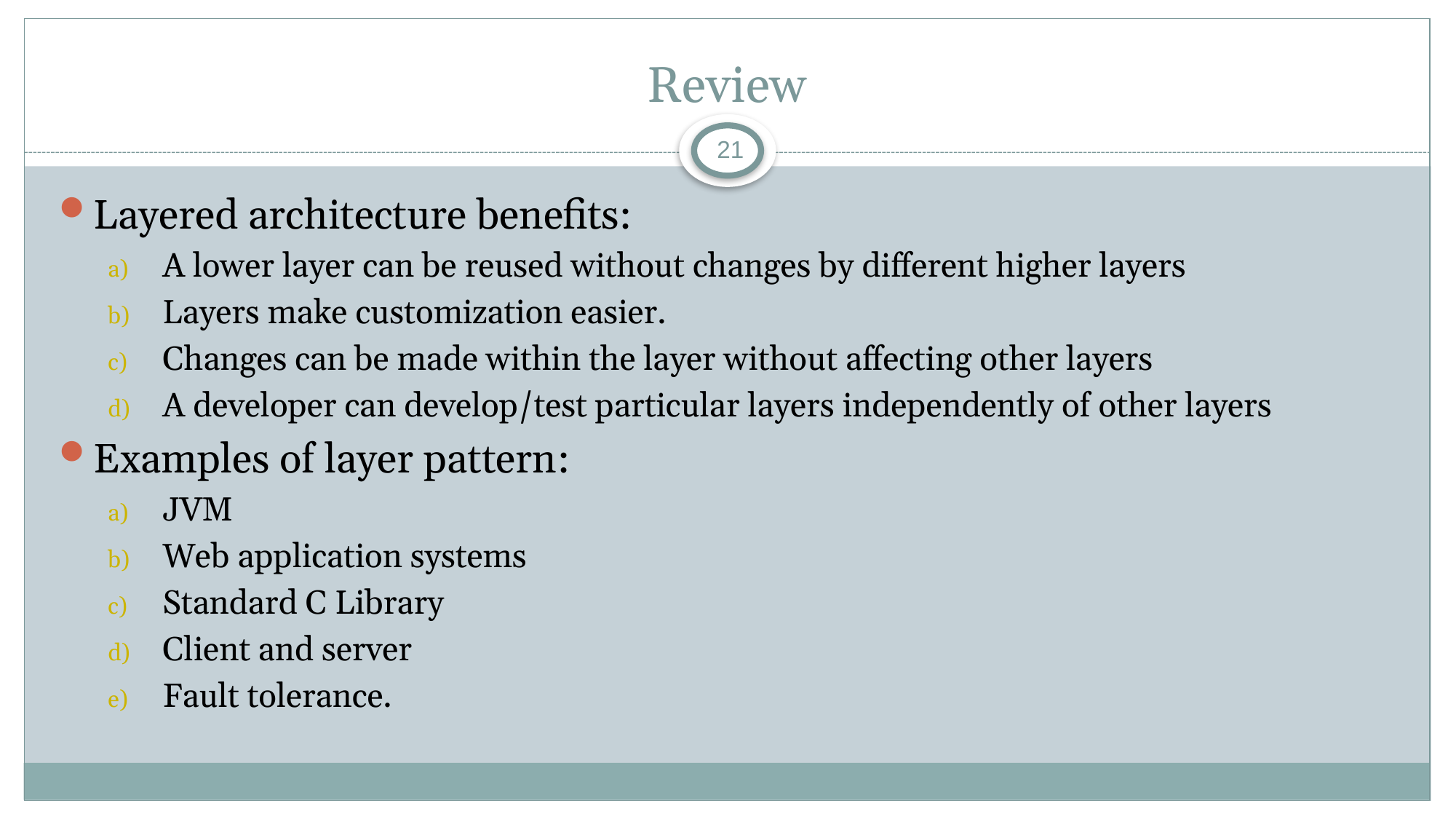

# Review
21
Layered architecture benefits:
A lower layer can be reused without changes by different higher layers
Layers make customization easier.
Changes can be made within the layer without affecting other layers
A developer can develop/test particular layers independently of other layers
Examples of layer pattern:
JVM
Web application systems
Standard C Library
Client and server
Fault tolerance.